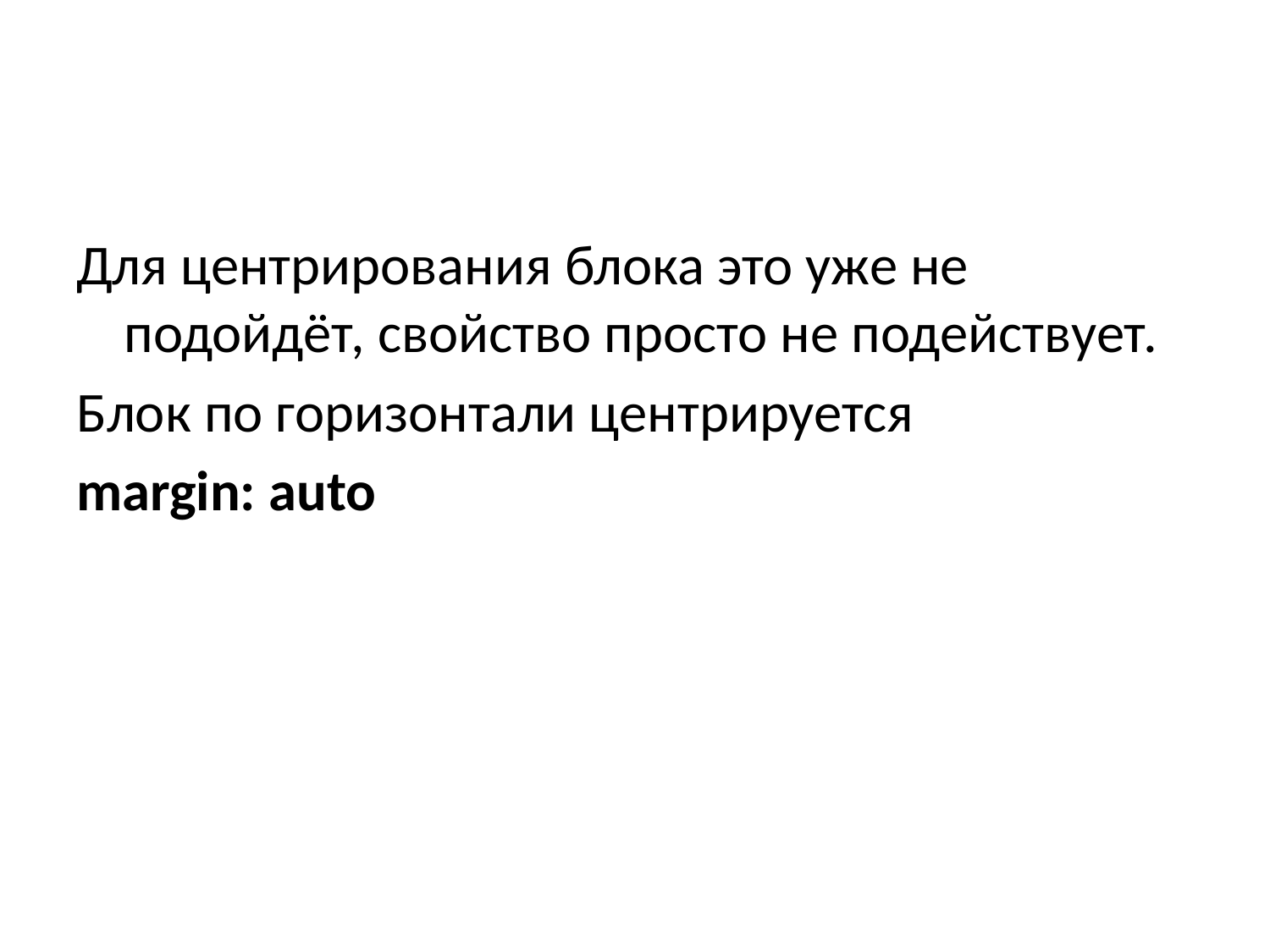

#
Для центрирования блока это уже не подойдёт, свойство просто не подействует.
Блок по горизонтали центрируется
margin: auto